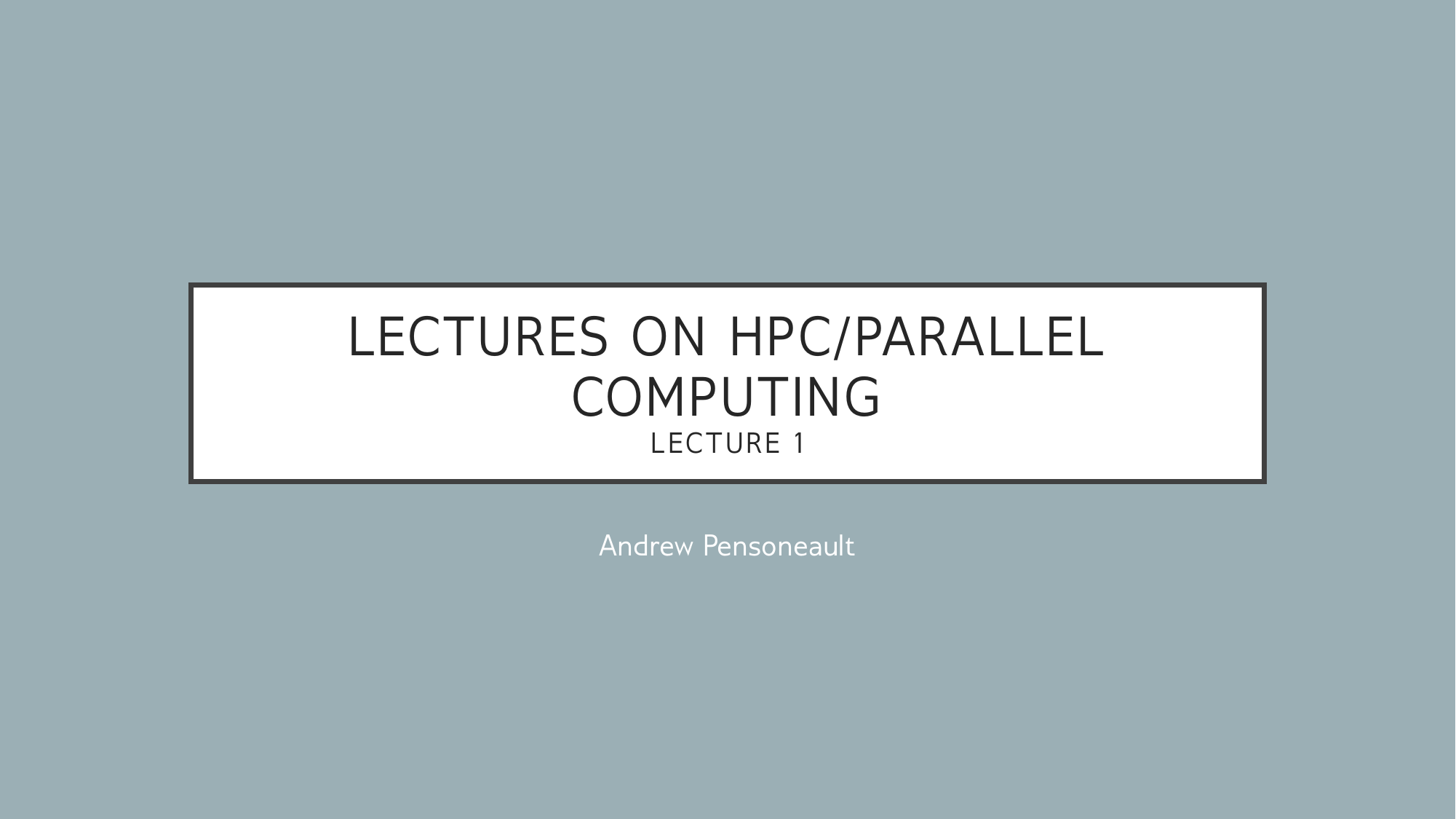

# Lectures on HPC/Parallel Computing Lecture 1
Andrew Pensoneault